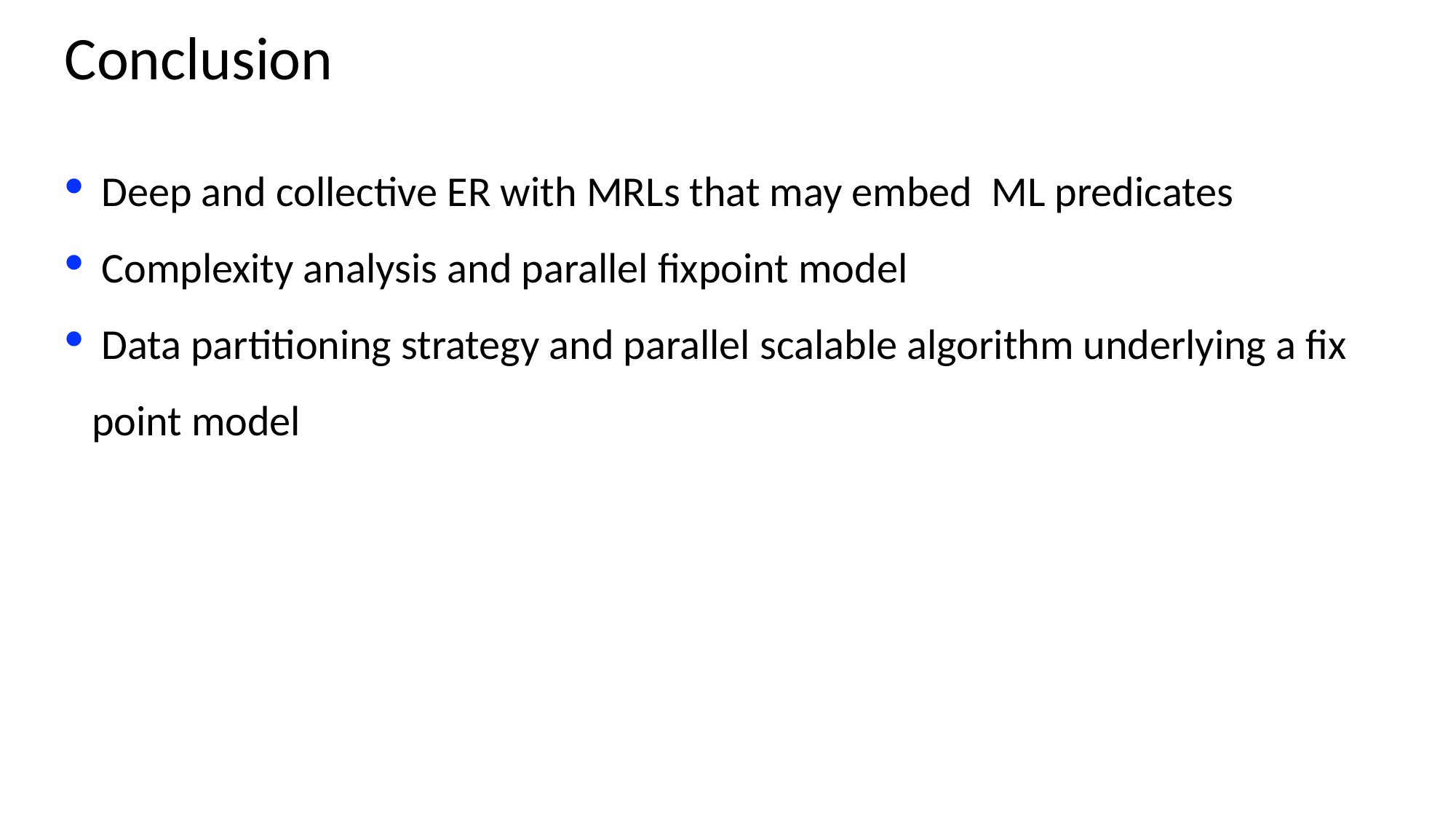

# Conclusion
 Deep and collective ER with MRLs that may embed  ML predicates
 Complexity analysis and parallel fixpoint model
 Data partitioning strategy and parallel scalable algorithm underlying a fix point model